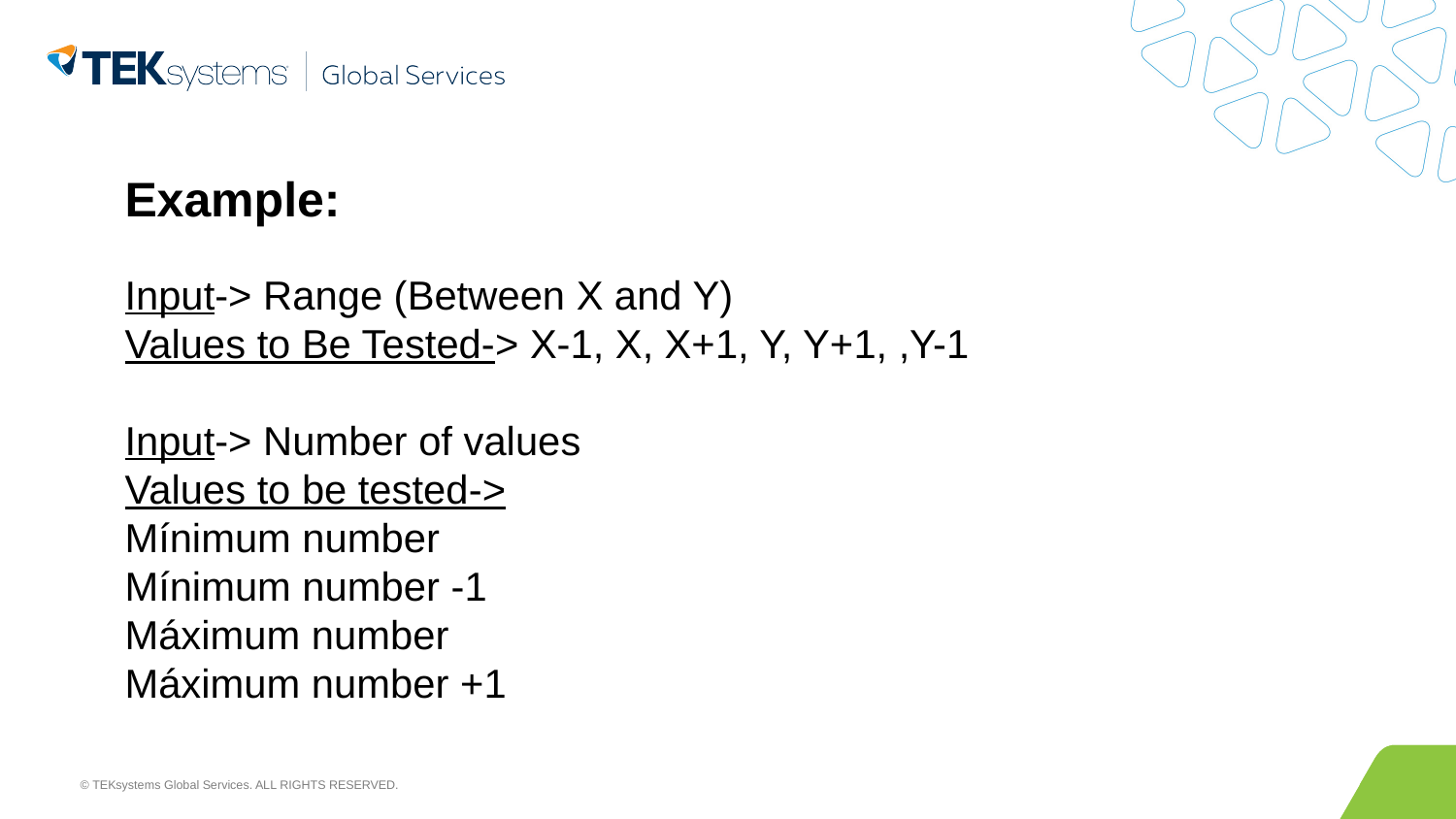

Example:

Input-> Range (Between X and Y)
Values to Be Tested-> X-1, X, X+1, Y, Y+1, ,Y-1

Input-> Number of values
Values to be tested->
Mínimum number
Mínimum number -1
Máximum number
Máximum number +1